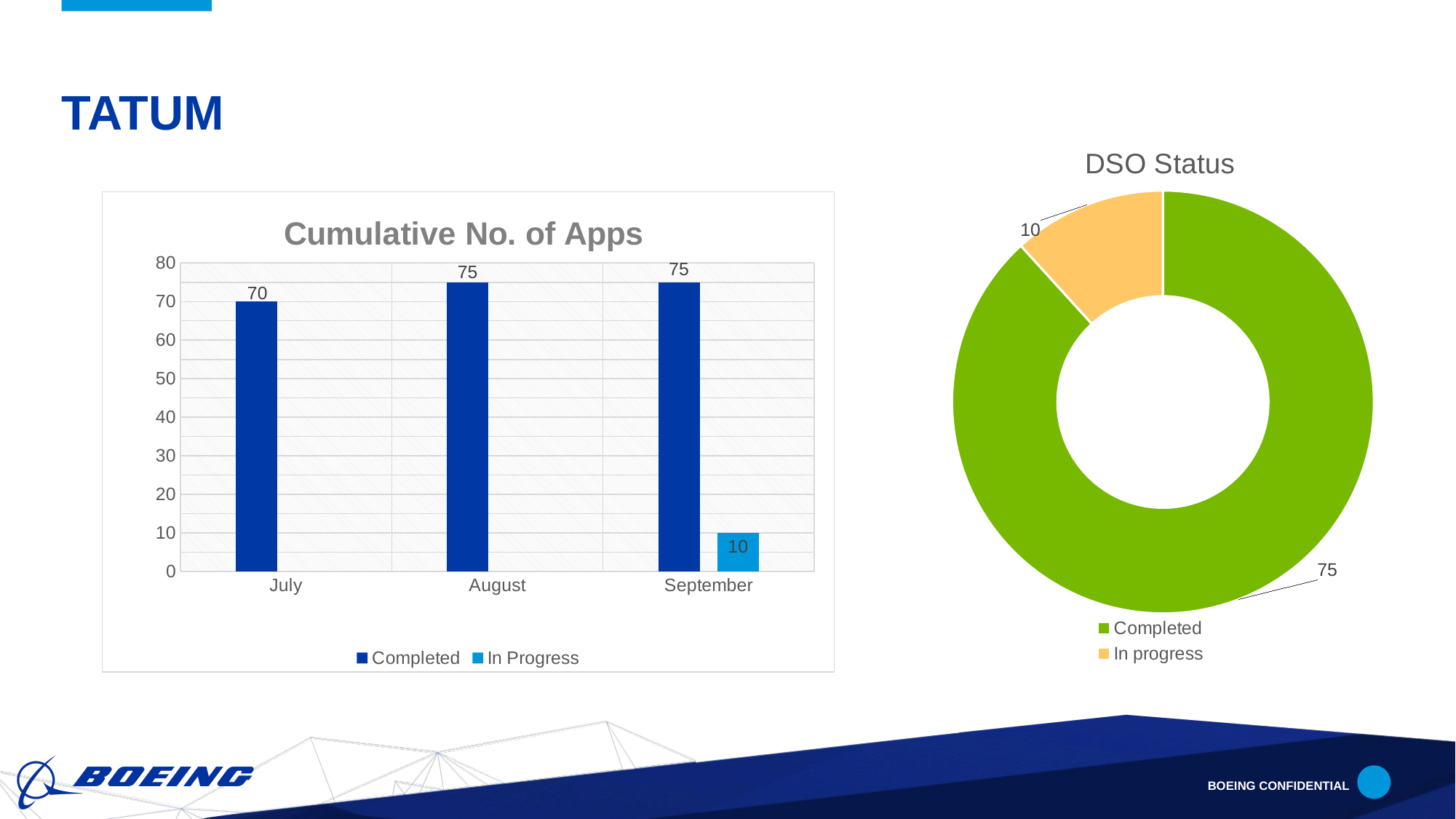

# Tatum

### Chart:

| Category | DSO Status |
|---|---|
| Completed | 75.0 |
| In progress | 10.0 |

### Chart: Cumulative No. of Apps

| Category | Completed | In Progress |
|---|---|---|
| July | 70.0 | None |
| August | 75.0 | None |
| September | 75.0 | 10.0 |